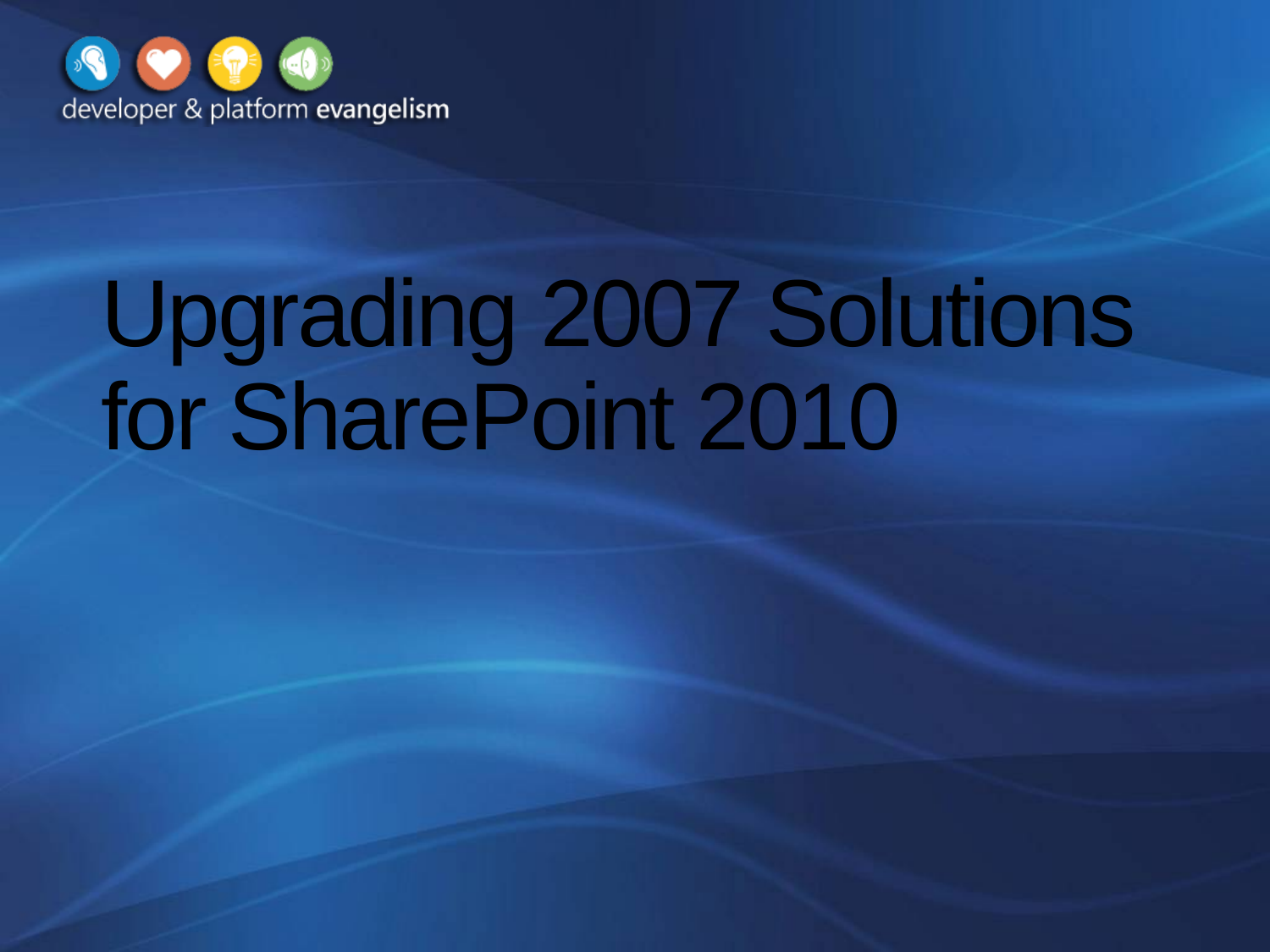

# Upgrading 2007 Solutions for SharePoint 2010